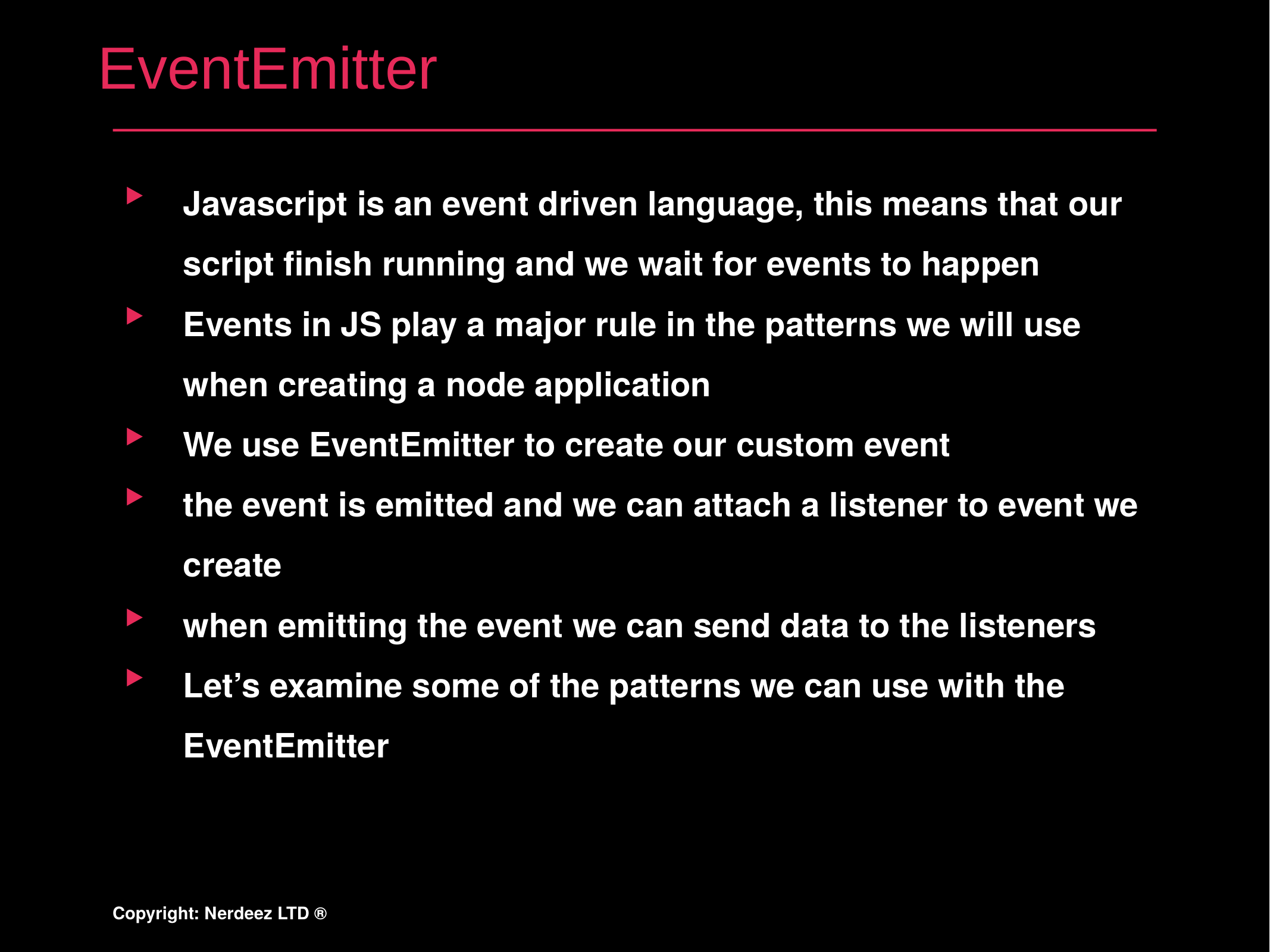

# EventEmitter

Javascript is an event driven language, this means that our script finish running and we wait for events to happen
Events in JS play a major rule in the patterns we will use when creating a node application
We use EventEmitter to create our custom event
the event is emitted and we can attach a listener to event we create
when emitting the event we can send data to the listeners
Let’s examine some of the patterns we can use with the EventEmitter

Copyright: Nerdeez LTD ®